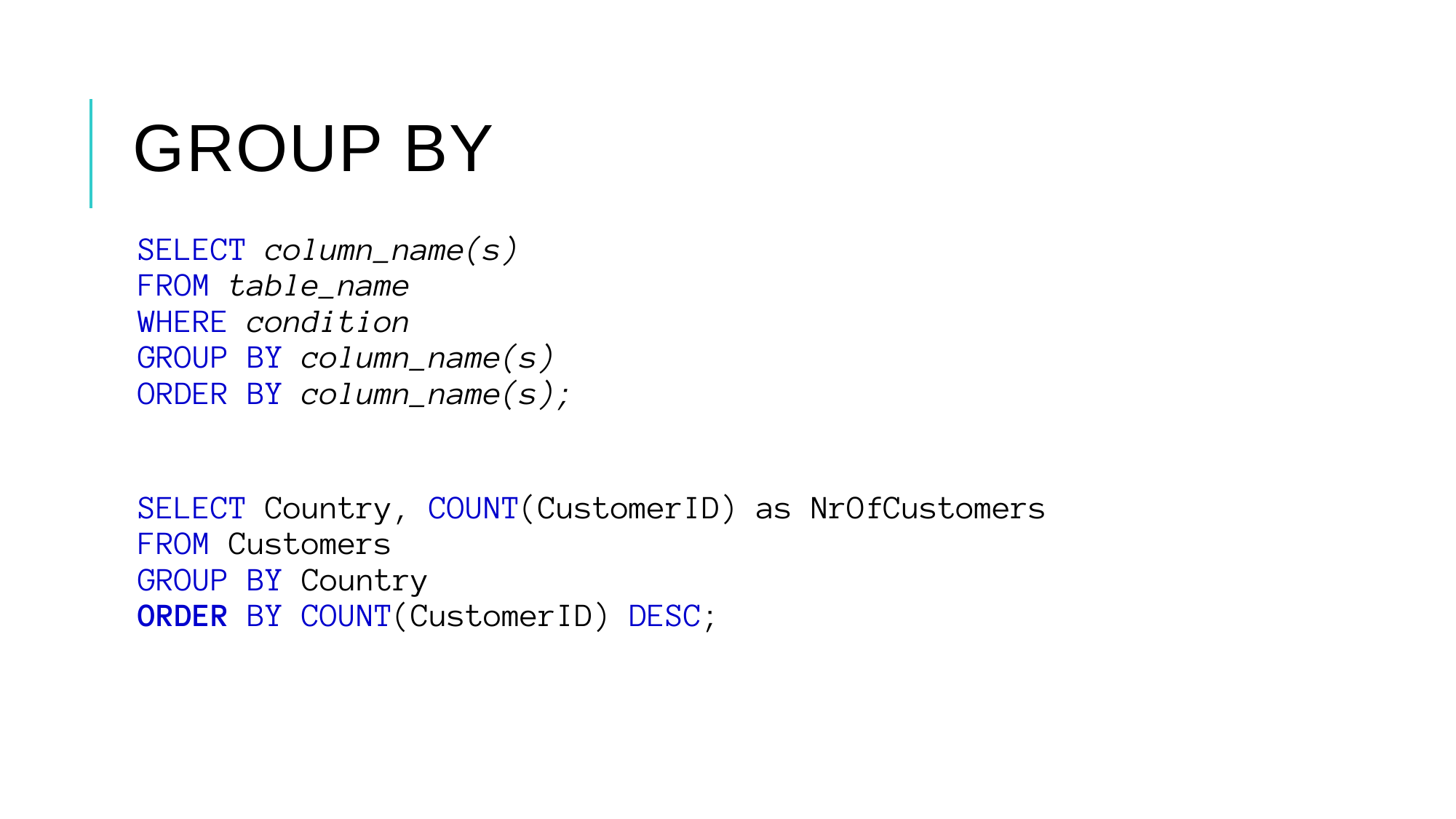

# group by
SELECT column_name(s)
FROM table_name
WHERE condition
GROUP BY column_name(s)
ORDER BY column_name(s);

SELECT Country, COUNT(CustomerID) as NrOfCustomers
FROM Customers
GROUP BY Country
ORDER BY COUNT(CustomerID) DESC;